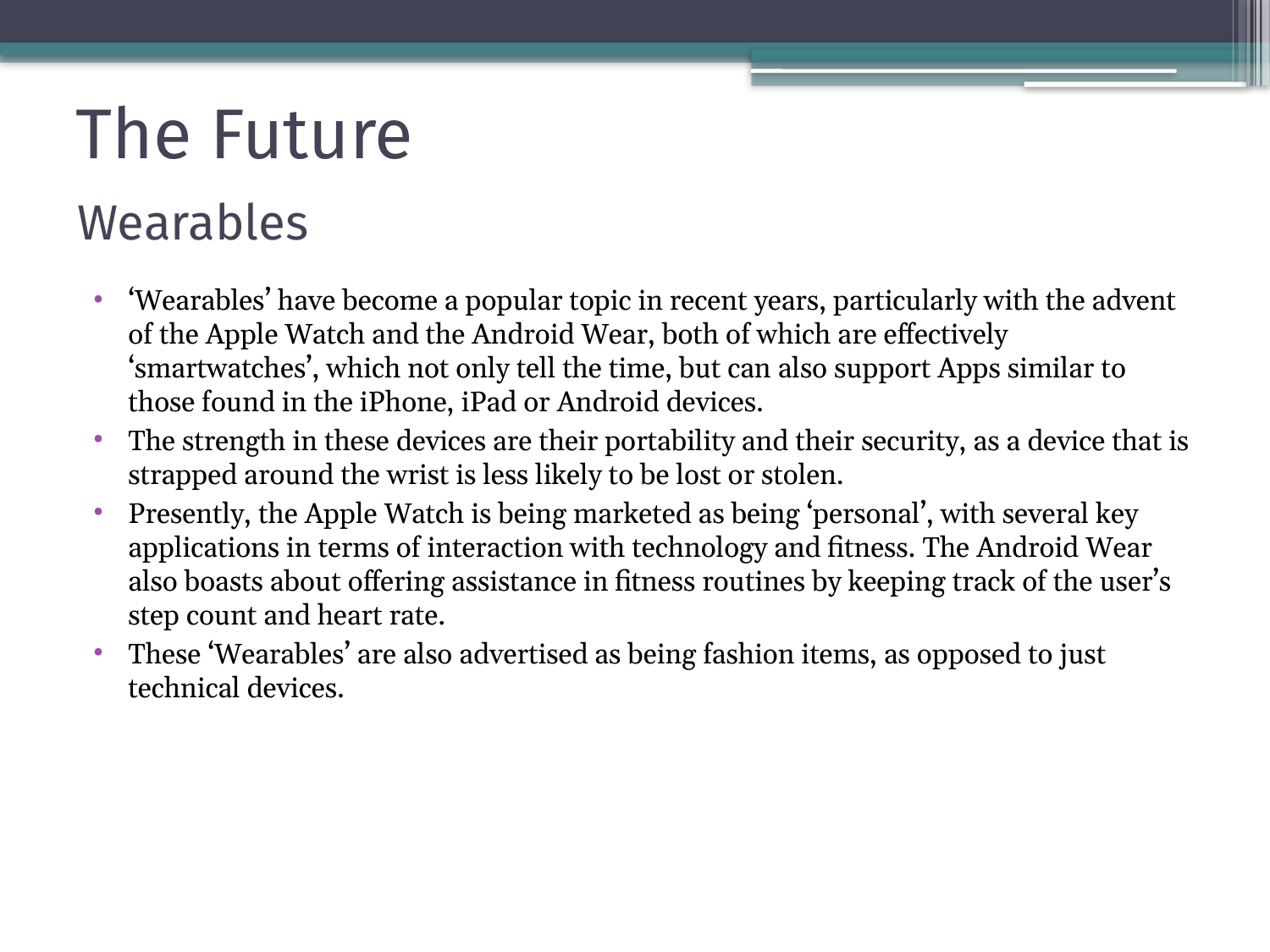

# The Future
Wearables
‘Wearables’ have become a popular topic in recent years, particularly with the advent of the Apple Watch and the Android Wear, both of which are effectively ‘smartwatches’, which not only tell the time, but can also support Apps similar to those found in the iPhone, iPad or Android devices.
The strength in these devices are their portability and their security, as a device that is strapped around the wrist is less likely to be lost or stolen.
Presently, the Apple Watch is being marketed as being ‘personal’, with several key applications in terms of interaction with technology and fitness. The Android Wear also boasts about offering assistance in fitness routines by keeping track of the user’s step count and heart rate.
These ‘Wearables’ are also advertised as being fashion items, as opposed to just technical devices.